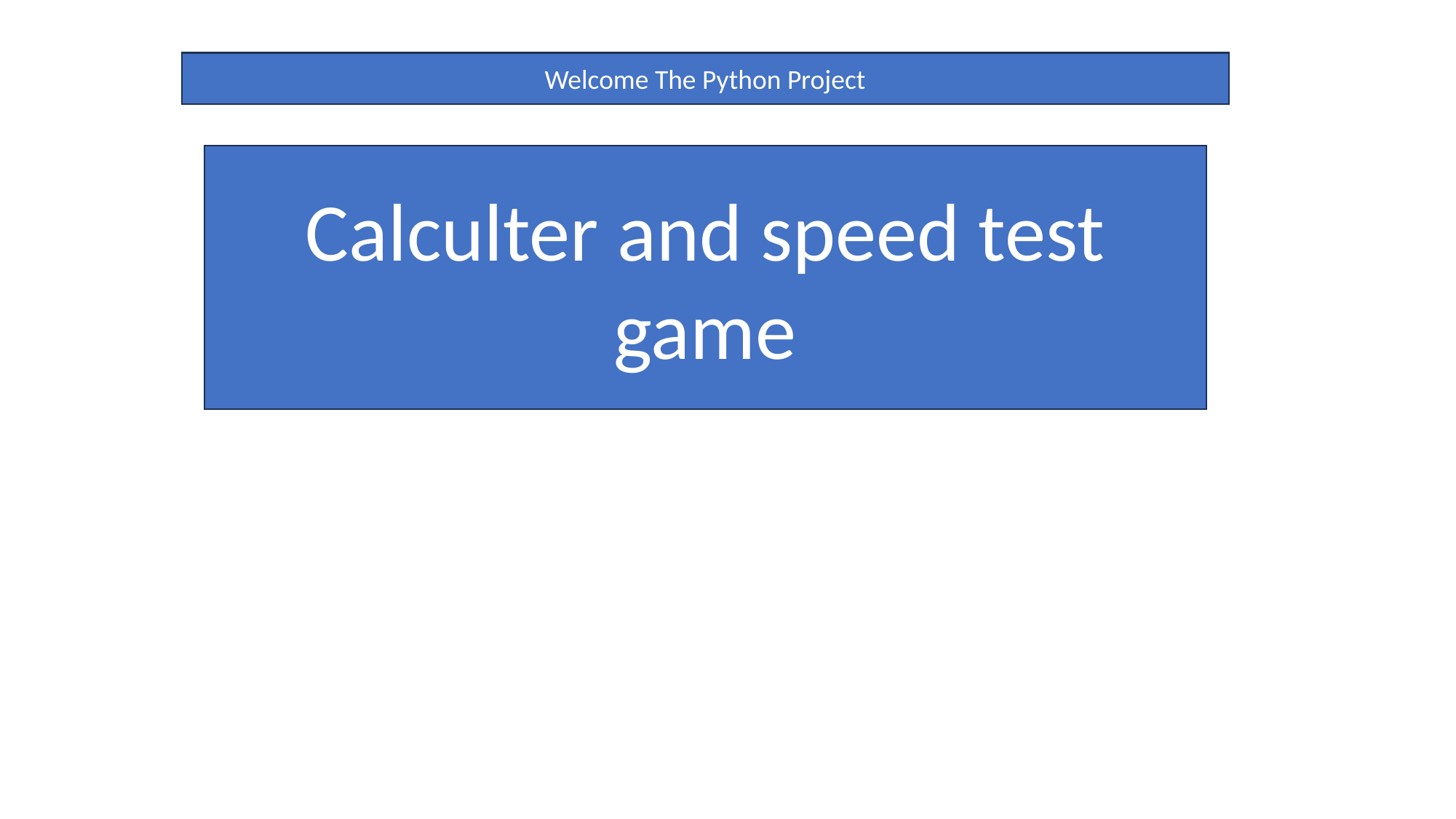

Welcome The Python Project
#
Calculter and speed test game